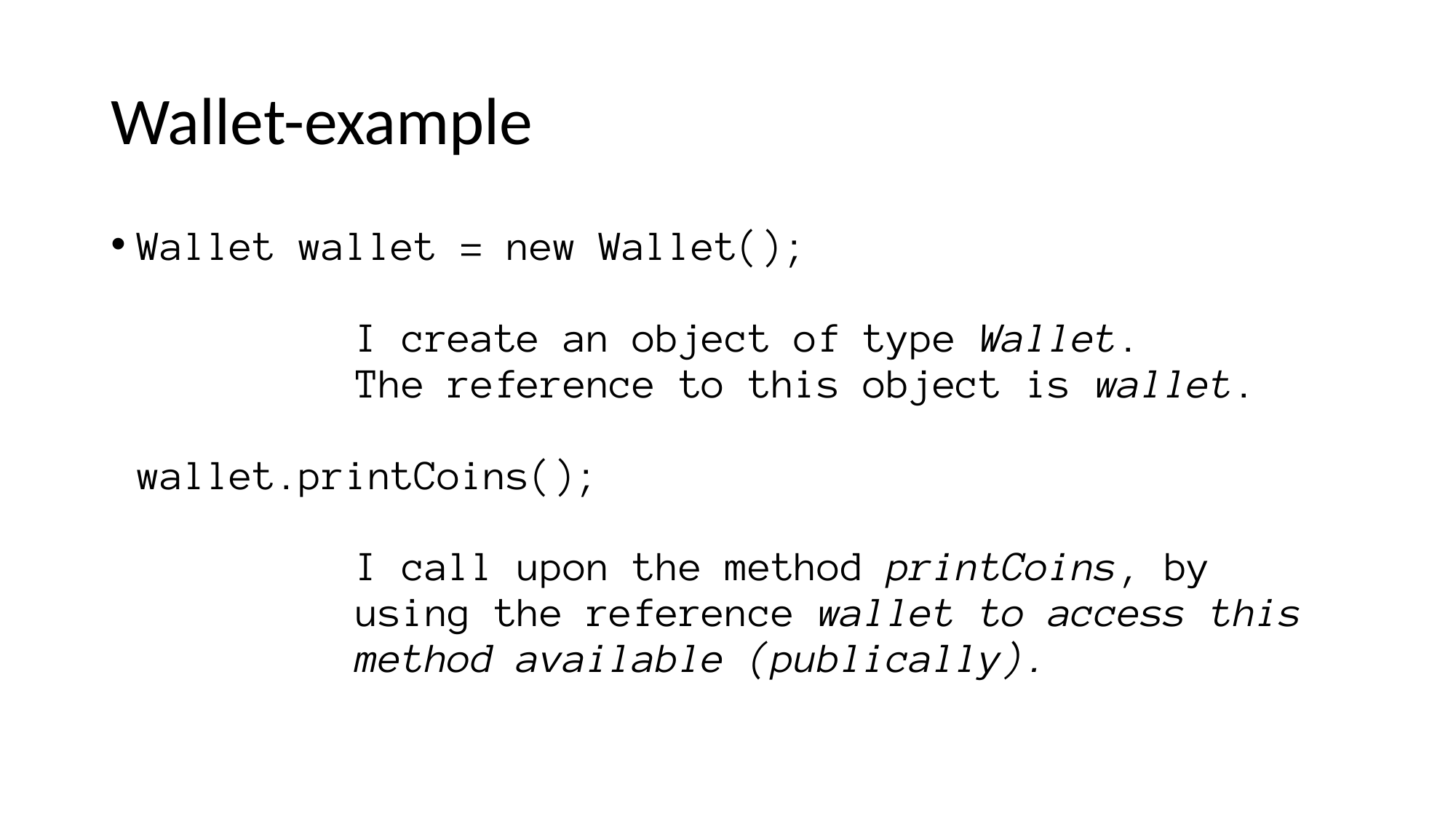

# Wallet-example
Wallet wallet = new Wallet();
		I create an object of type Wallet.
		The reference to this object is wallet.
wallet.printCoins();
		I call upon the method printCoins, by
		using the reference wallet to access this 			method available (publically).